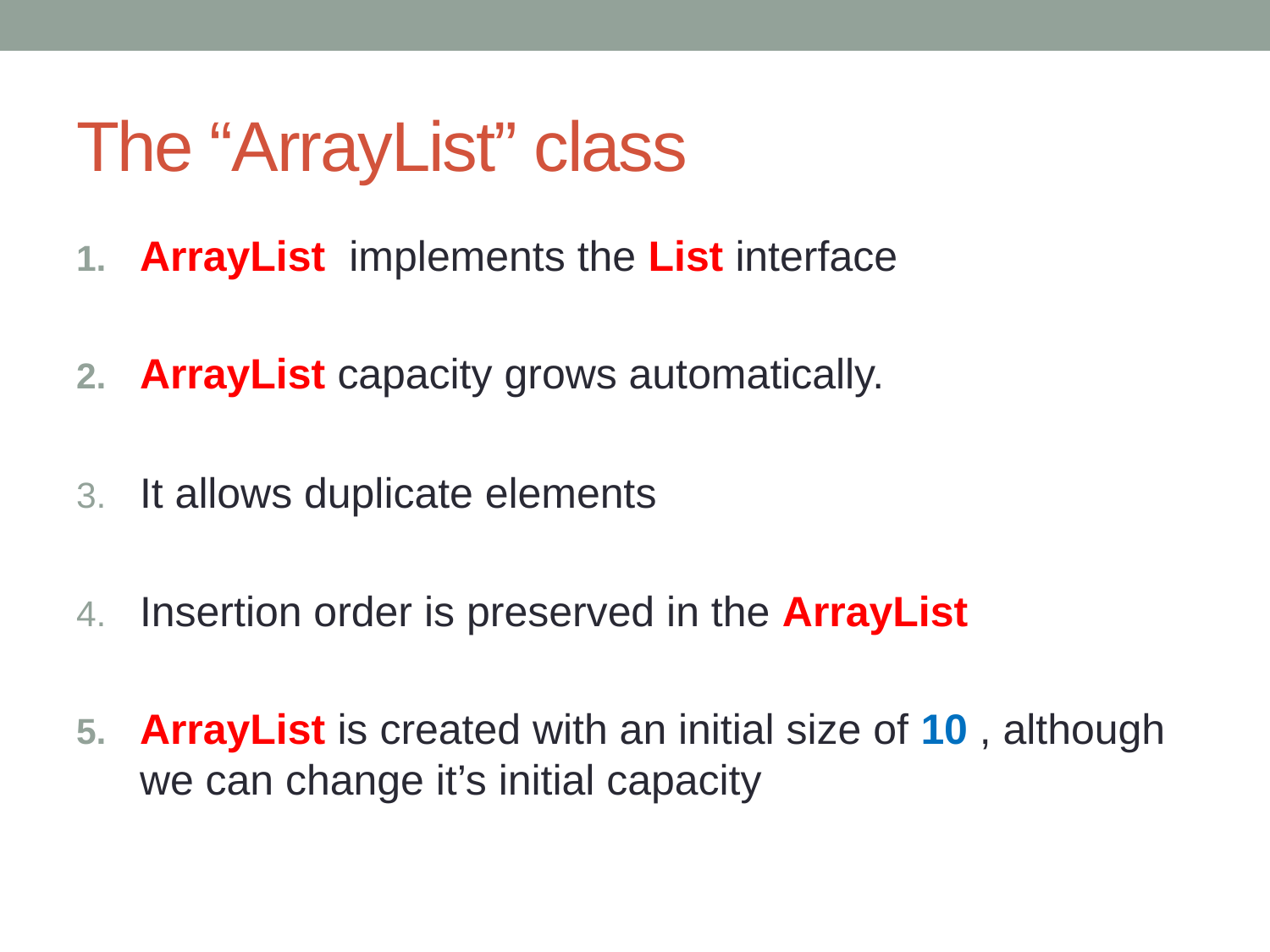

# The “ArrayList” class
ArrayList  implements the List interface

ArrayList capacity grows automatically.

It allows duplicate elements

Insertion order is preserved in the ArrayList

ArrayList is created with an initial size of 10 , although we can change it’s initial capacity